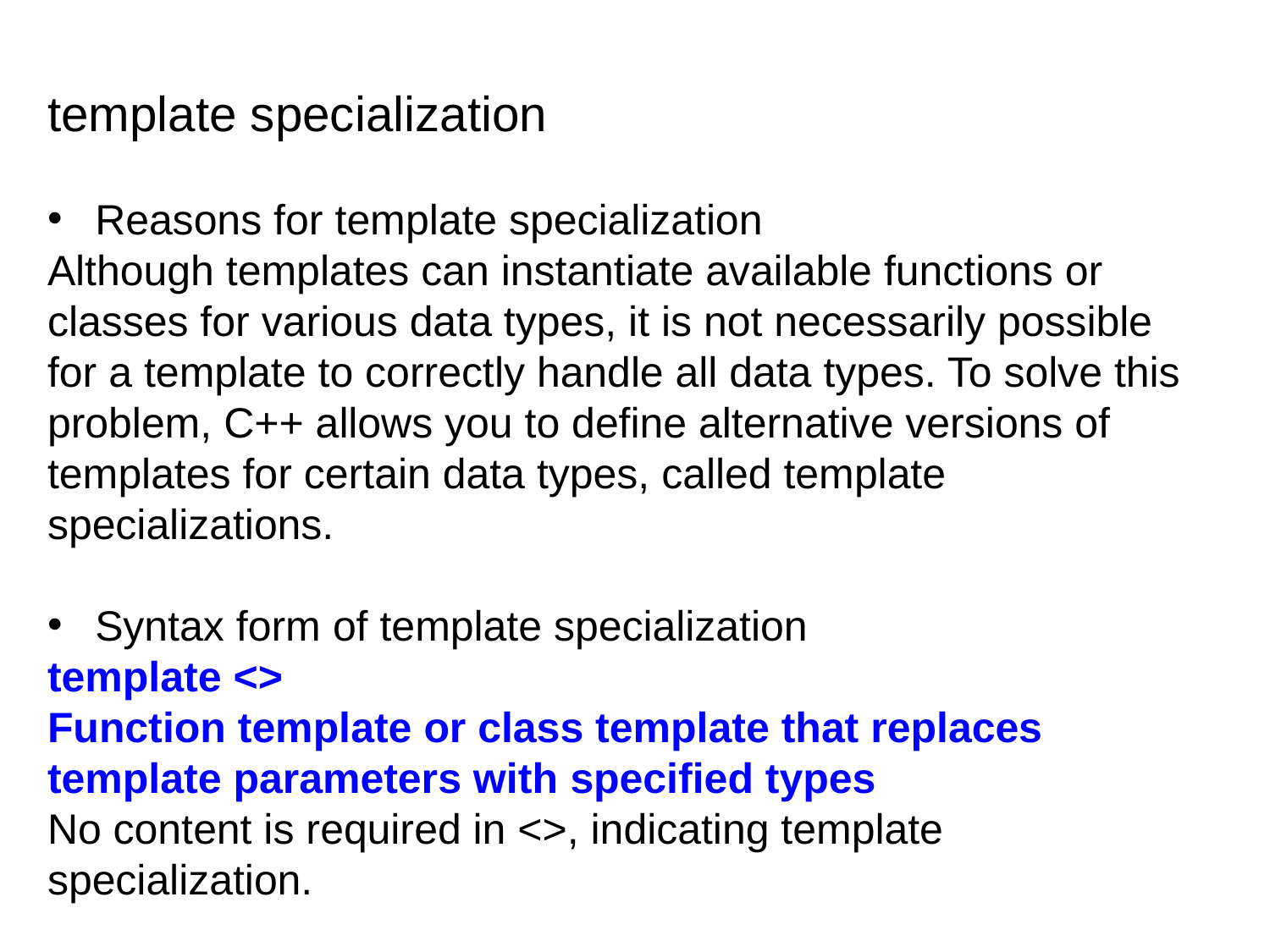

template specialization

Reasons for template specialization
Although templates can instantiate available functions or classes for various data types, it is not necessarily possible for a template to correctly handle all data types. To solve this problem, C++ allows you to define alternative versions of templates for certain data types, called template specializations.

Syntax form of template specialization
template <>
Function template or class template that replaces template parameters with specified types
No content is required in <>, indicating template specialization.